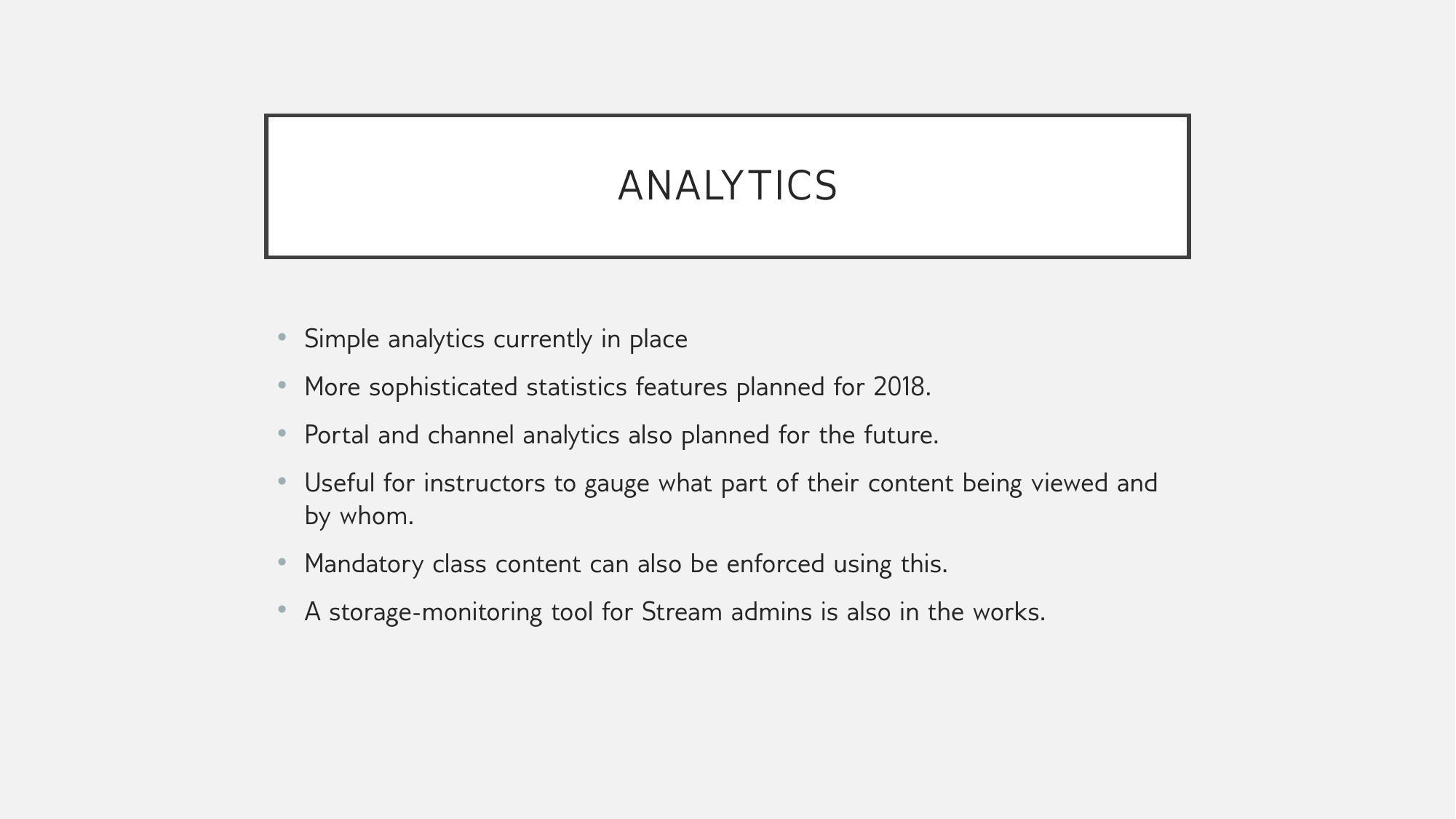

# Analytics
Simple analytics currently in place
More sophisticated statistics features planned for 2018.
Portal and channel analytics also planned for the future.
Useful for instructors to gauge what part of their content being viewed and by whom.
Mandatory class content can also be enforced using this.
A storage-monitoring tool for Stream admins is also in the works.